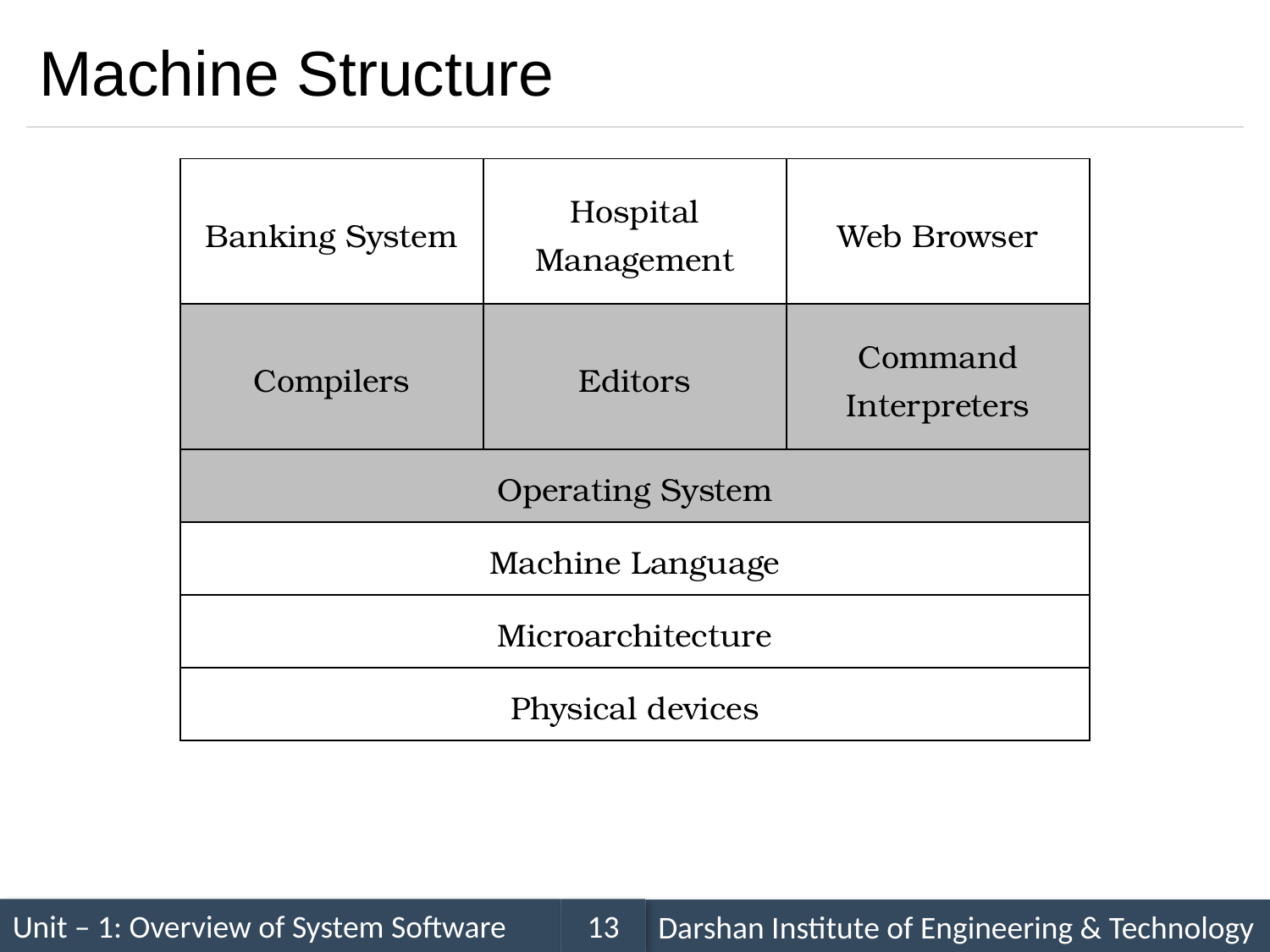

# Machine Structure
| Banking System | Hospital Management | Web Browser |
| --- | --- | --- |
| Compilers | Editors | Command Interpreters |
| Operating System |  |  |
| Machine Language |  |  |
| Microarchitecture |  |  |
| Physical devices |  |  |